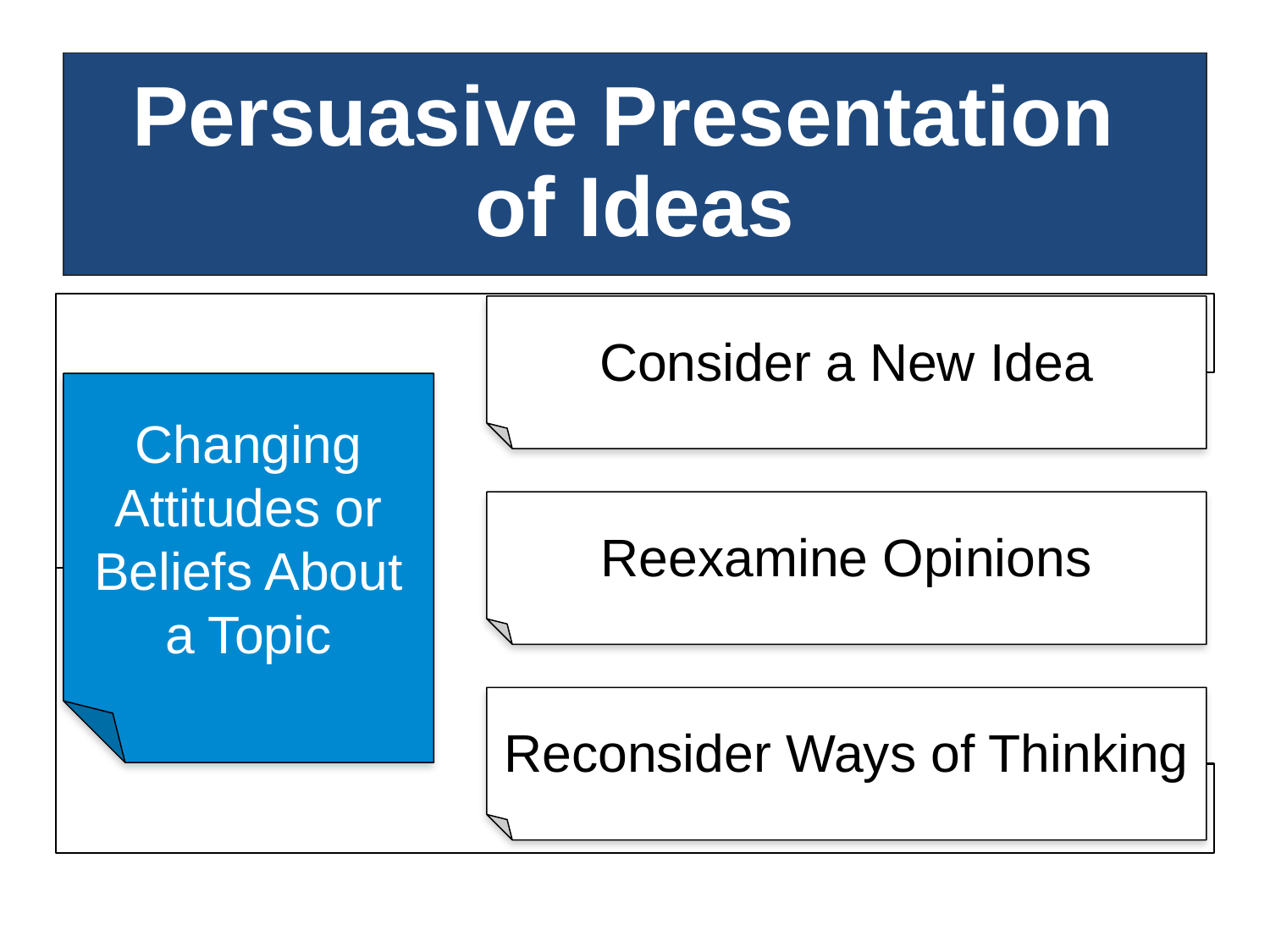

# Persuasive Presentation of Ideas
Consider a New Idea
Changing
Attitudes or
Beliefs About
a Topic
Reexamine Opinions
Reconsider Ways of Thinking